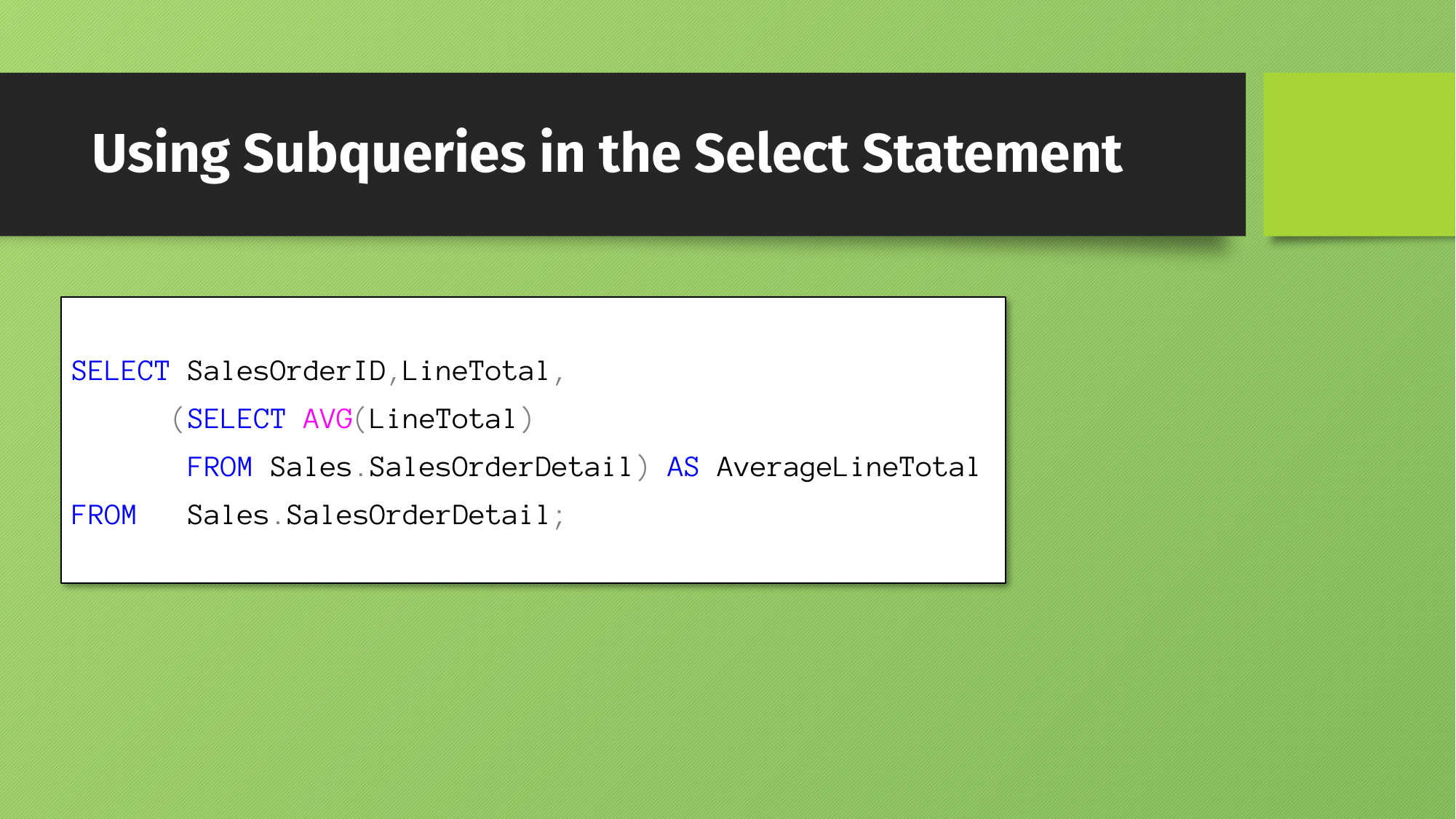

# Using Subqueries in the Select Statement

SELECT SalesOrderID,LineTotal,
      (SELECT AVG(LineTotal)
       FROM Sales.SalesOrderDetail) AS AverageLineTotal
FROM   Sales.SalesOrderDetail;